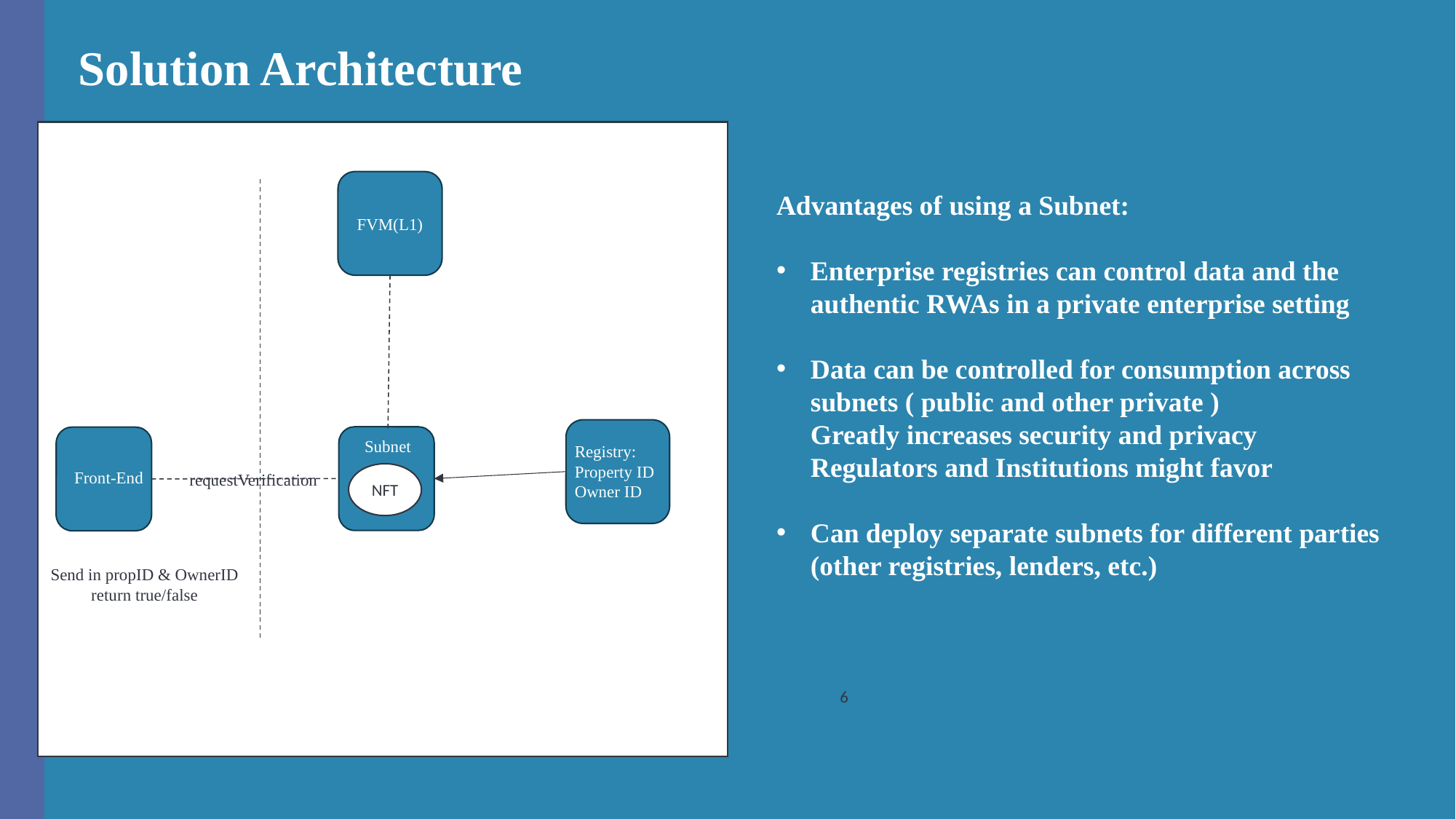

# Solution Architecture

FVM(L1)
Advantages of using a Subnet:

Enterprise registries can control data and the authentic RWAs in a private enterprise setting

Data can be controlled for consumption across subnets ( public and other private )
Greatly increases security and privacy
Regulators and Institutions might favor

Can deploy separate subnets for different parties (other registries, lenders, etc.)
FVM(L1)

Subnet
Registry:
Property ID
Owner ID
Front-End
requestVerification
NFT
Send in propID & OwnerID return true/false
6